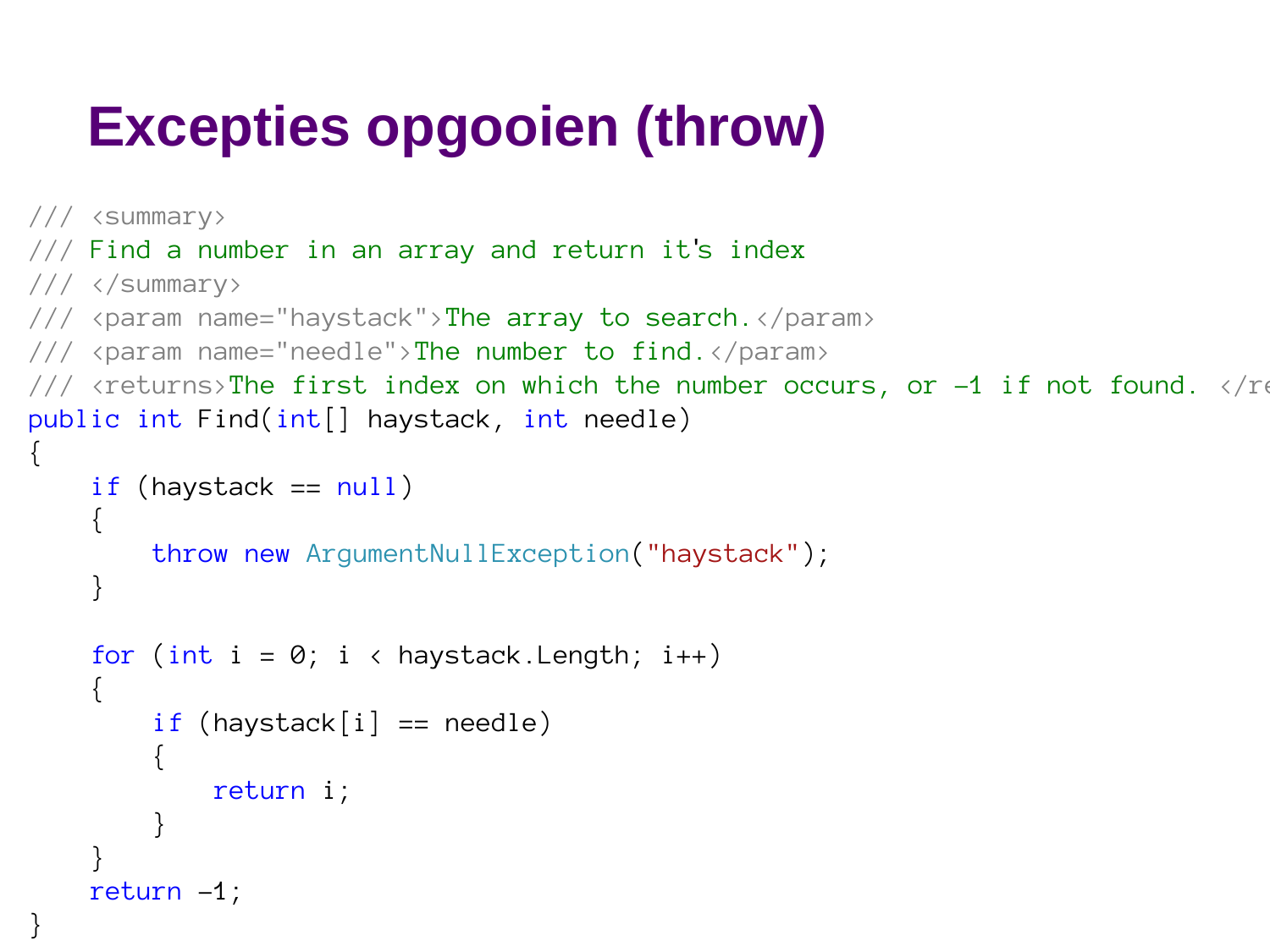

# Excepties opgooien (throw)
/// <summary>
/// Find a number in an array and return it's index
/// </summary>
/// <param name="haystack">The array to search.</param>
/// <param name="needle">The number to find.</param>
/// <returns>The first index on which the number occurs, or -1 if not found. </returns>
public int Find(int[] haystack, int needle)
{
    if (haystack == null)
    {
        throw new ArgumentNullException("haystack");
    }

    for (int i = 0; i < haystack.Length; i++)
    {
        if (haystack[i] == needle)
        {
            return i;
        }
    }
    return -1;
}